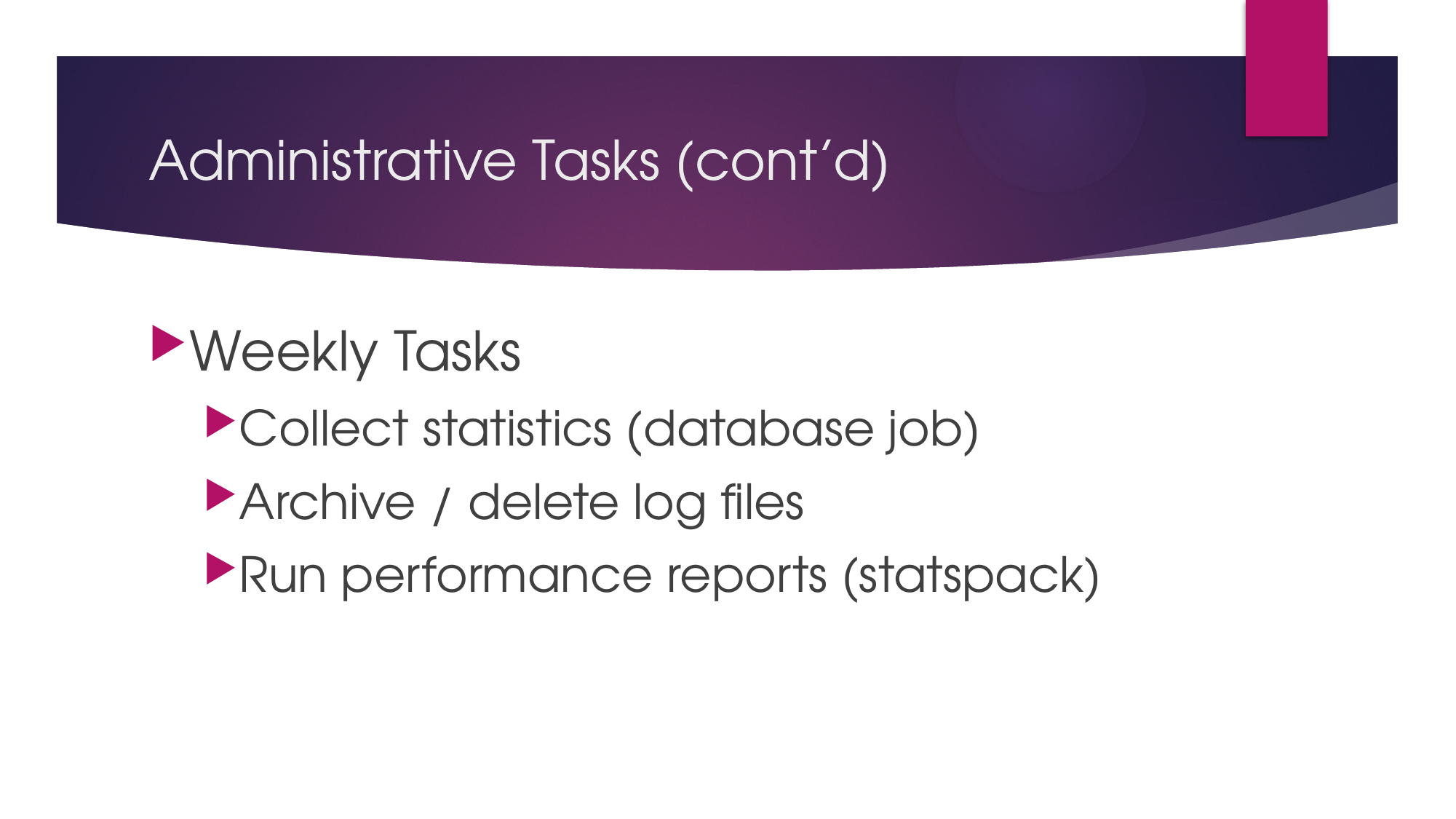

# Administrative Tasks (cont’d)
Weekly Tasks
Collect statistics (database job)
Archive / delete log files
Run performance reports (statspack)